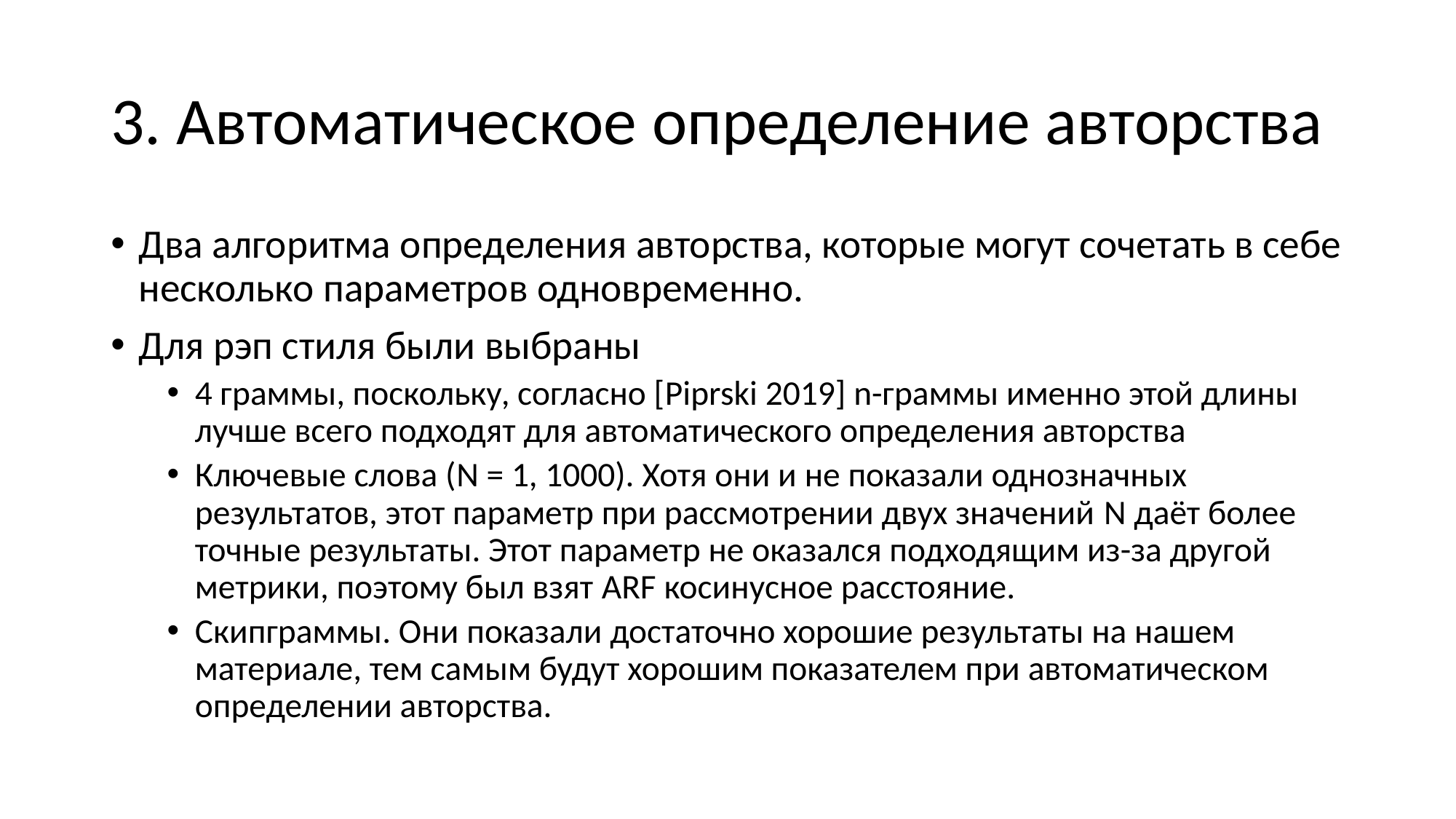

# 3. Автоматическое определение авторства
Два алгоритма определения авторства, которые могут сочетать в себе несколько параметров одновременно.
Для рэп стиля были выбраны
4 граммы, поскольку, согласно [Piprski 2019] n-граммы именно этой длины лучше всего подходят для автоматического определения авторства
Ключевые слова (N = 1, 1000). Хотя они и не показали однозначных результатов, этот параметр при рассмотрении двух значений N даёт более точные результаты. Этот параметр не оказался подходящим из-за другой метрики, поэтому был взят ARF косинусное расстояние.
Скипграммы. Они показали достаточно хорошие результаты на нашем материале, тем самым будут хорошим показателем при автоматическом определении авторства.